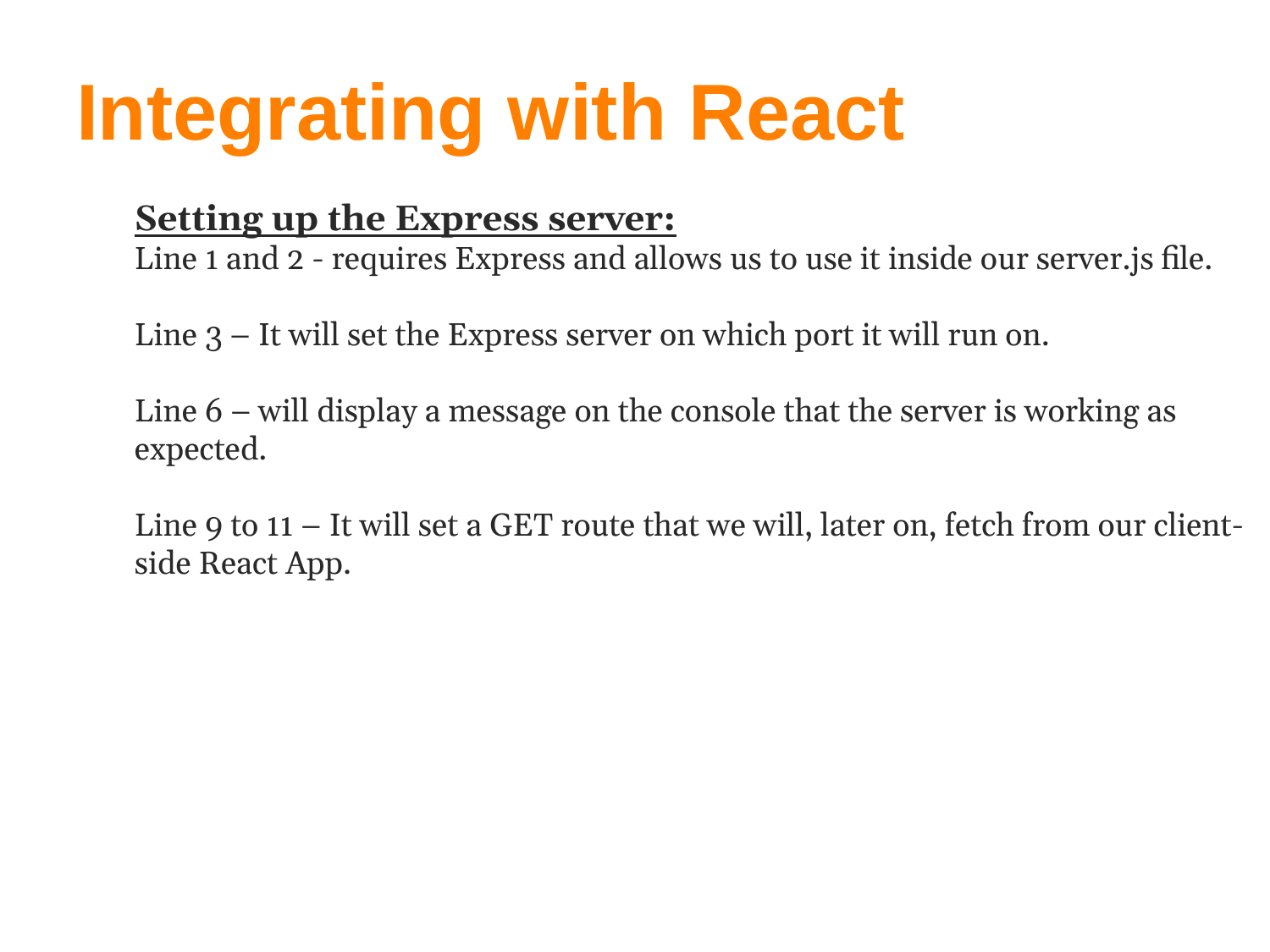

# Integrating with React
Setting up the Express server:
Line 1 and 2 - requires Express and allows us to use it inside our server.js file.

Line 3 – It will set the Express server on which port it will run on.

Line 6 – will display a message on the console that the server is working as expected.

Line 9 to 11 – It will set a GET route that we will, later on, fetch from our client-side React App.